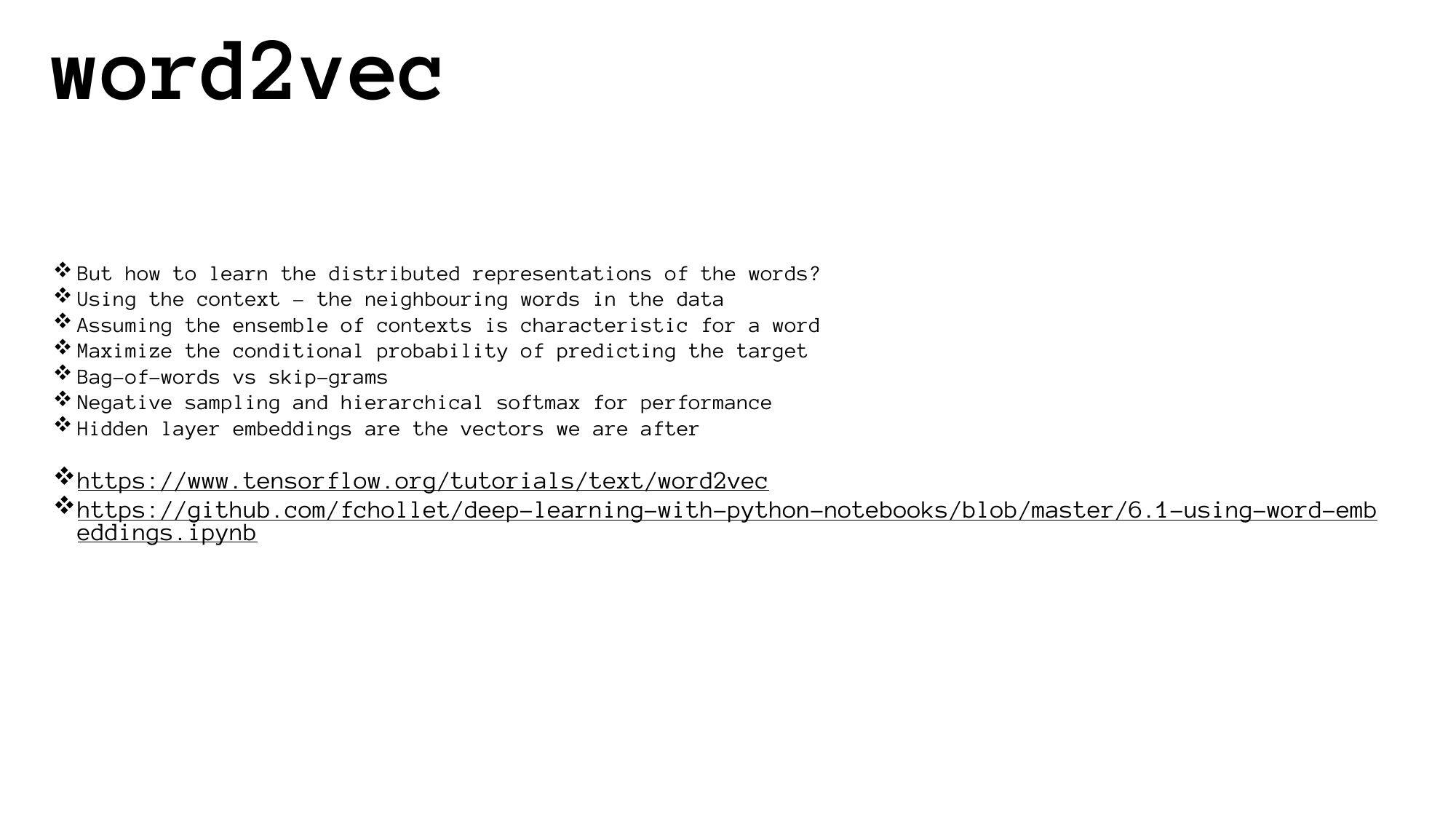

# word2vec
But how to learn the distributed representations of the words?
Using the context – the neighbouring words in the data
Assuming the ensemble of contexts is characteristic for a word
Maximize the conditional probability of predicting the target
Bag-of-words vs skip-grams
Negative sampling and hierarchical softmax for performance
Hidden layer embeddings are the vectors we are after

https://www.tensorflow.org/tutorials/text/word2vec
https://github.com/fchollet/deep-learning-with-python-notebooks/blob/master/6.1-using-word-embeddings.ipynb